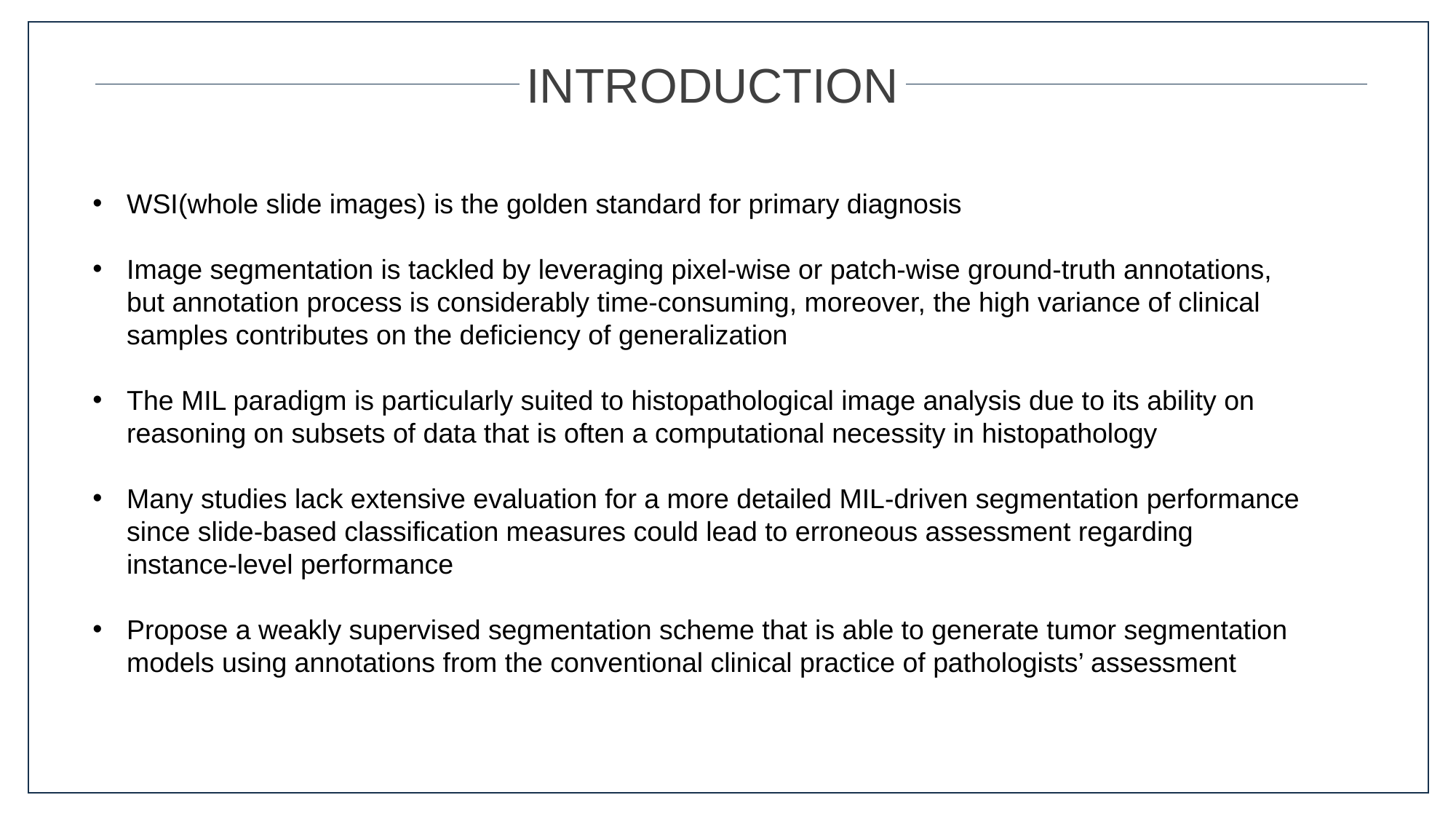

INTRODUCTION
WSI(whole slide images) is the golden standard for primary diagnosis

Image segmentation is tackled by leveraging pixel-wise or patch-wise ground-truth annotations, but annotation process is considerably time-consuming, moreover, the high variance of clinical samples contributes on the deficiency of generalization

The MIL paradigm is particularly suited to histopathological image analysis due to its ability on reasoning on subsets of data that is often a computational necessity in histopathology

Many studies lack extensive evaluation for a more detailed MIL-driven segmentation performance since slide-based classification measures could lead to erroneous assessment regarding instance-level performance

Propose a weakly supervised segmentation scheme that is able to generate tumor segmentation models using annotations from the conventional clinical practice of pathologists’ assessment